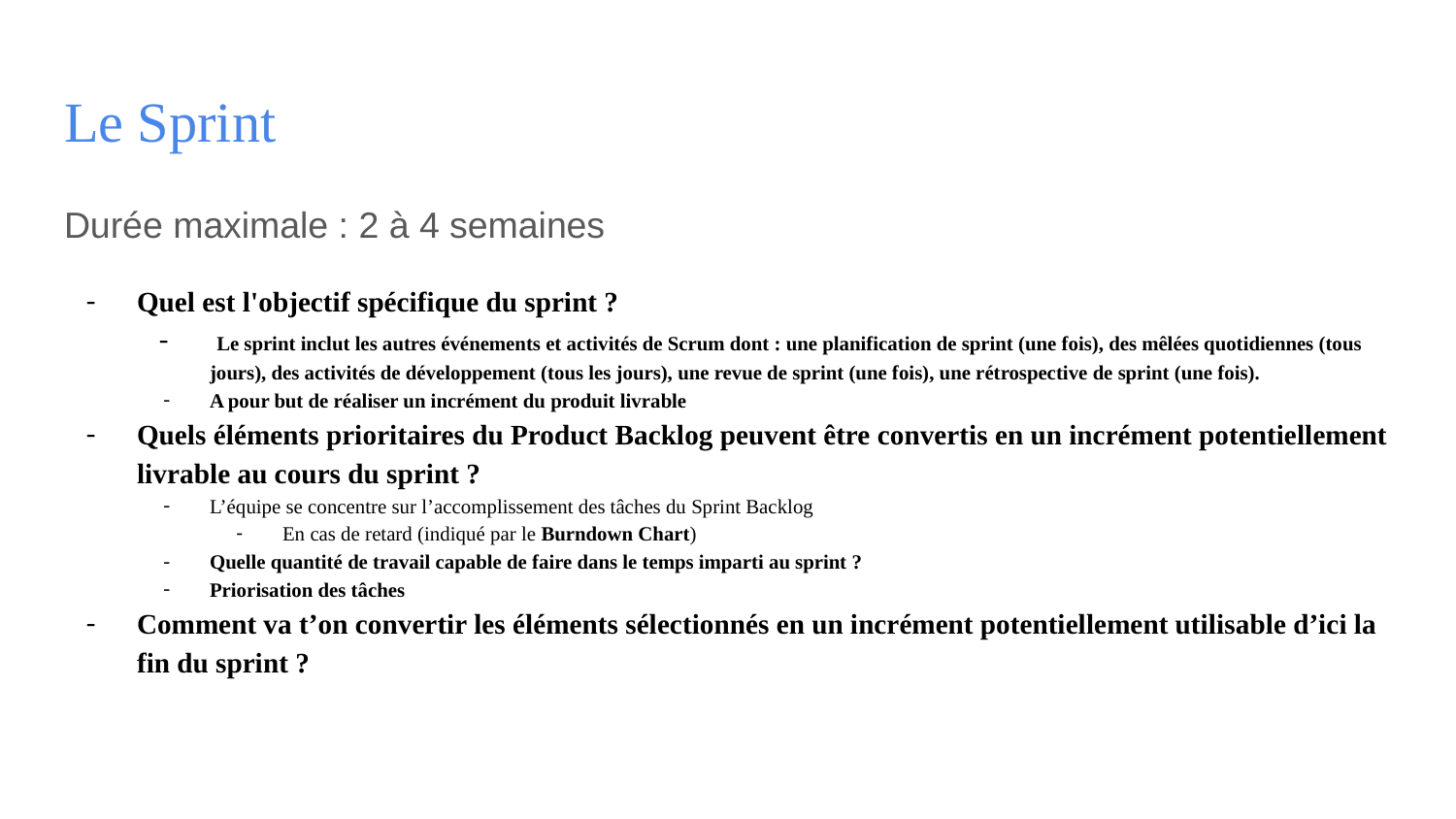

# Le Sprint
Durée maximale : 2 à 4 semaines
Quel est l'objectif spécifique du sprint ?
 Le sprint inclut les autres événements et activités de Scrum dont : une planification de sprint (une fois), des mêlées quotidiennes (tous jours), des activités de développement (tous les jours), une revue de sprint (une fois), une rétrospective de sprint (une fois).
A pour but de réaliser un incrément du produit livrable
Quels éléments prioritaires du Product Backlog peuvent être convertis en un incrément potentiellement livrable au cours du sprint ?
L’équipe se concentre sur l’accomplissement des tâches du Sprint Backlog
En cas de retard (indiqué par le Burndown Chart)
Quelle quantité de travail capable de faire dans le temps imparti au sprint ?
Priorisation des tâches
Comment va t’on convertir les éléments sélectionnés en un incrément potentiellement utilisable d’ici la fin du sprint ?